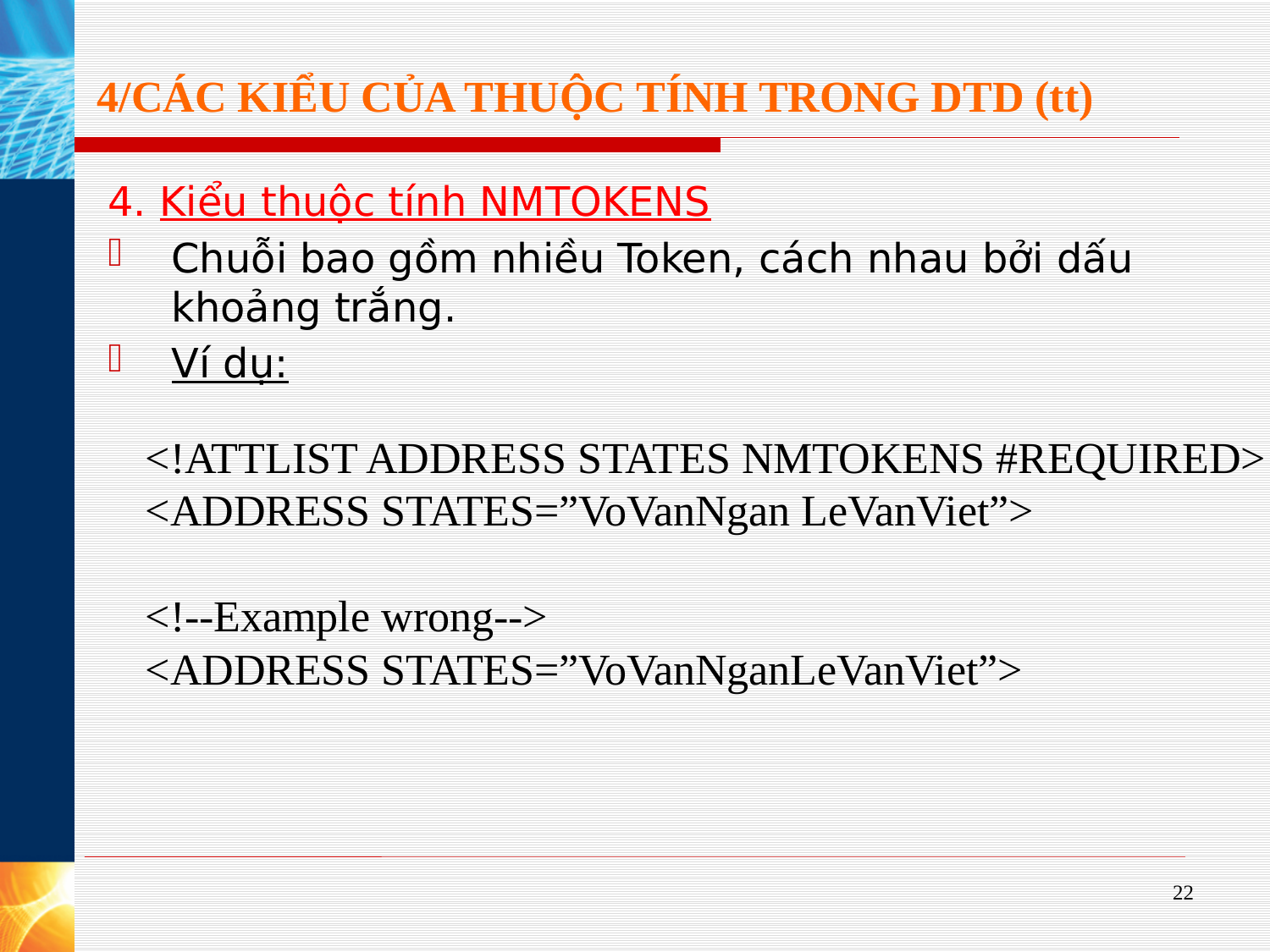

# 4/CÁC KIỂU CỦA THUỘC TÍNH TRONG DTD (tt)
4. Kiểu thuộc tính NMTOKENS
Chuỗi bao gồm nhiều Token, cách nhau bởi dấu khoảng trắng.
Ví dụ:

<!ATTLIST ADDRESS STATES NMTOKENS #REQUIRED>
<ADDRESS STATES=”VoVanNgan LeVanViet”>

<!--Example wrong-->
<ADDRESS STATES=”VoVanNganLeVanViet”>

22